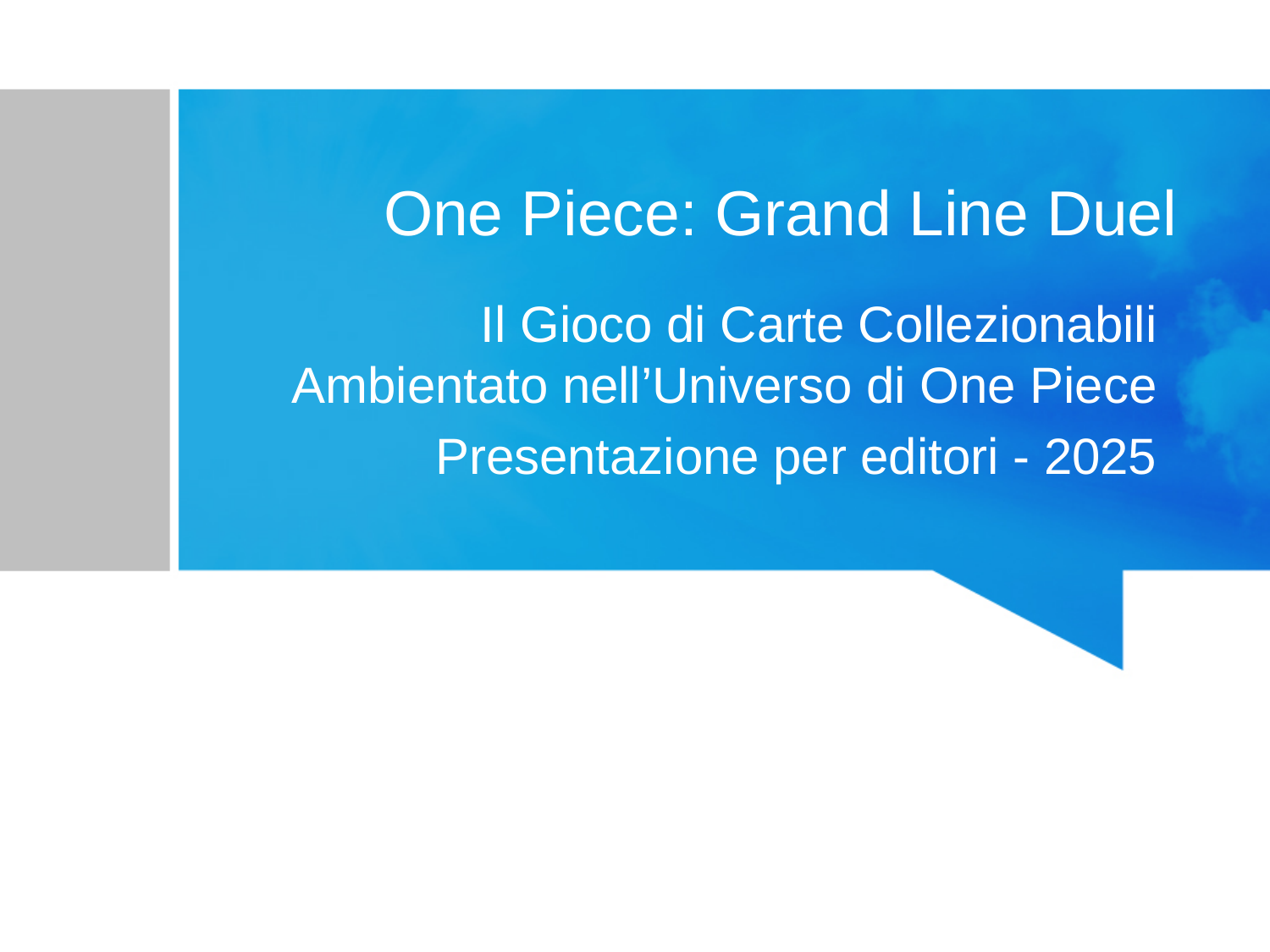

# One Piece: Grand Line Duel
Il Gioco di Carte Collezionabili Ambientato nell’Universo di One Piece
Presentazione per editori - 2025